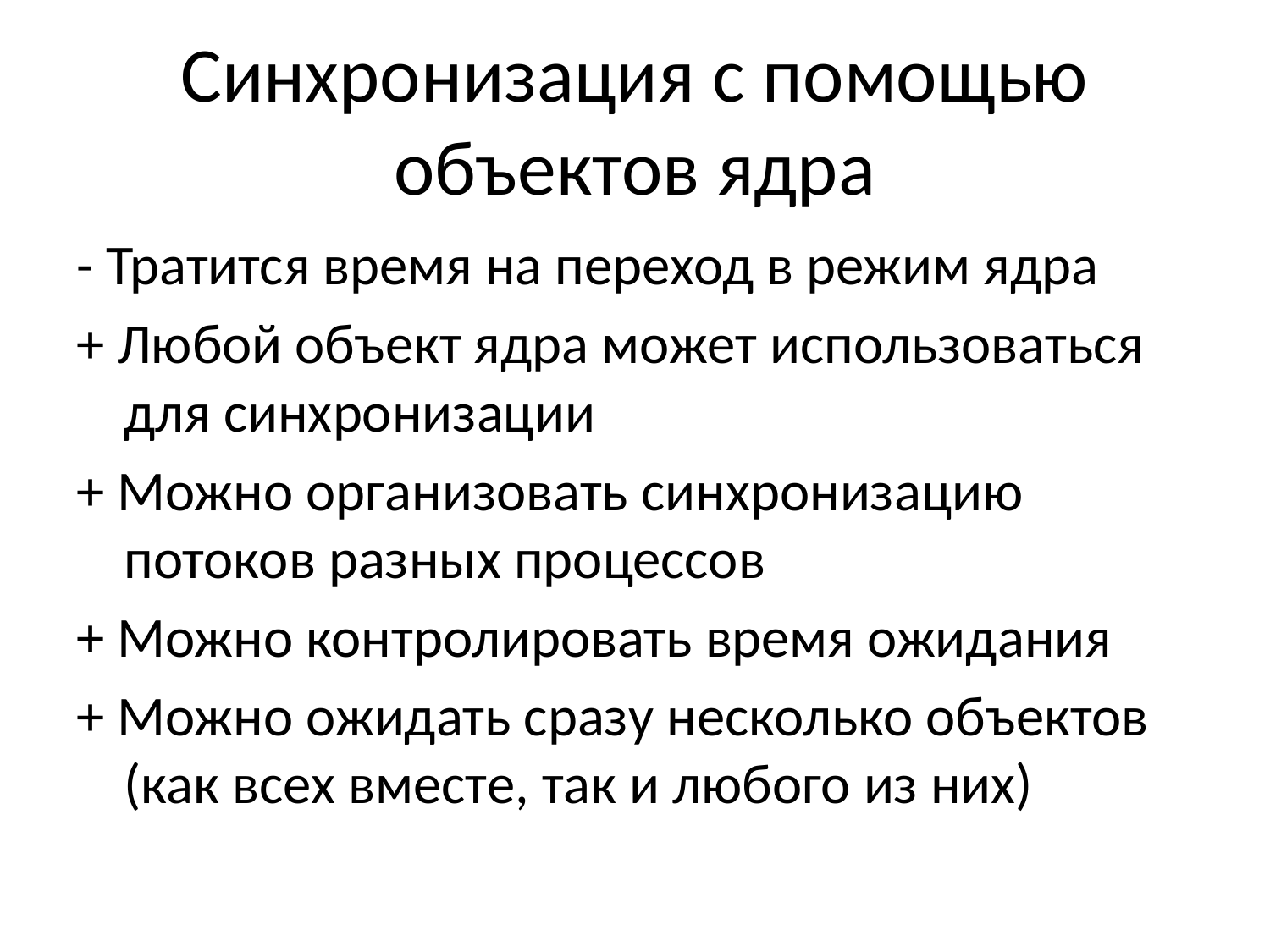

# Синхронизация с помощью объектов ядра
- Тратится время на переход в режим ядра
+ Любой объект ядра может использоваться для синхронизации
+ Можно организовать синхронизацию потоков разных процессов
+ Можно контролировать время ожидания
+ Можно ожидать сразу несколько объектов (как всех вместе, так и любого из них)